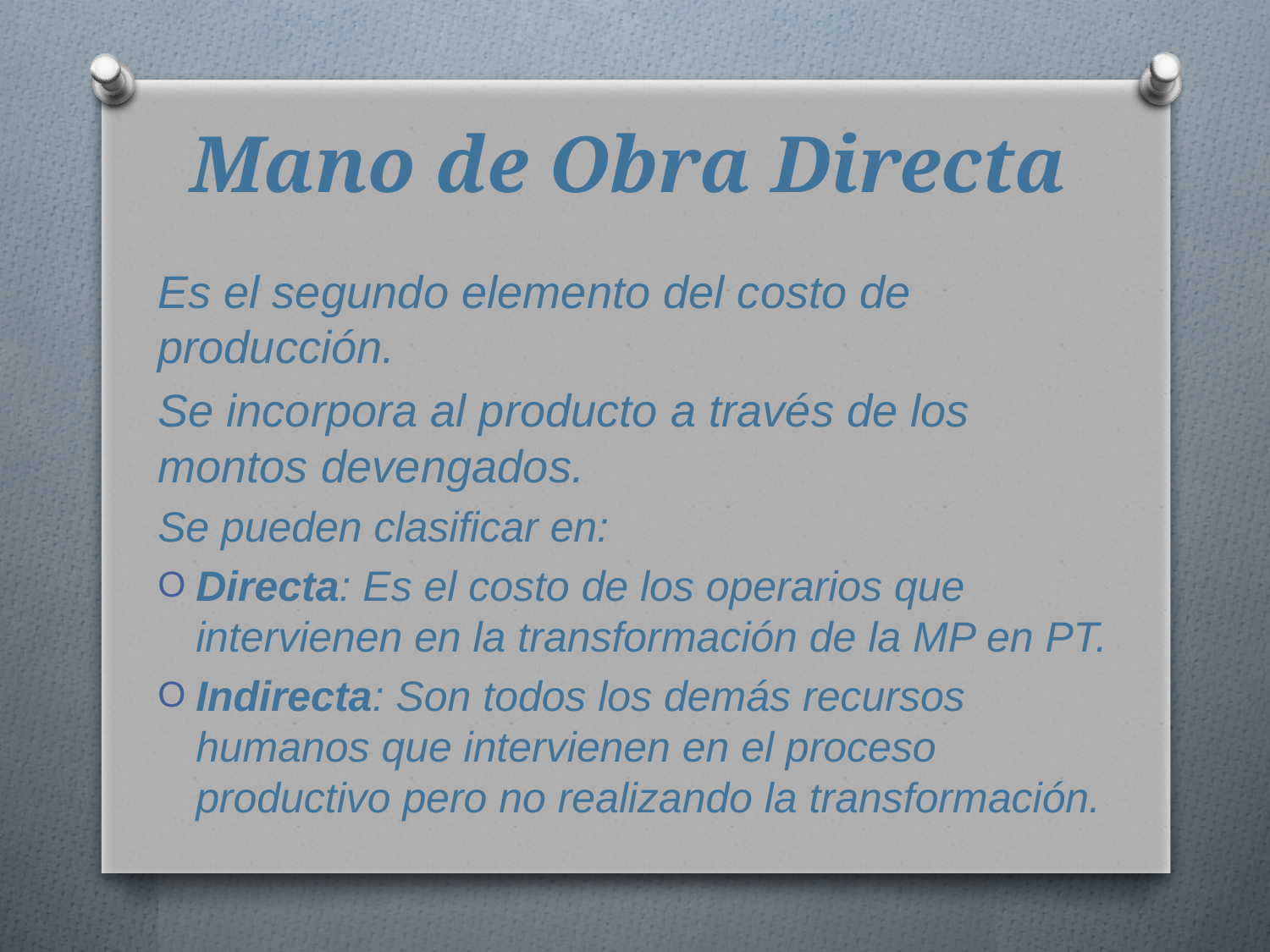

# Mano de Obra Directa
Es el segundo elemento del costo de producción.
Se incorpora al producto a través de los montos devengados.
Se pueden clasificar en:
Directa: Es el costo de los operarios que intervienen en la transformación de la MP en PT.
Indirecta: Son todos los demás recursos humanos que intervienen en el proceso productivo pero no realizando la transformación.